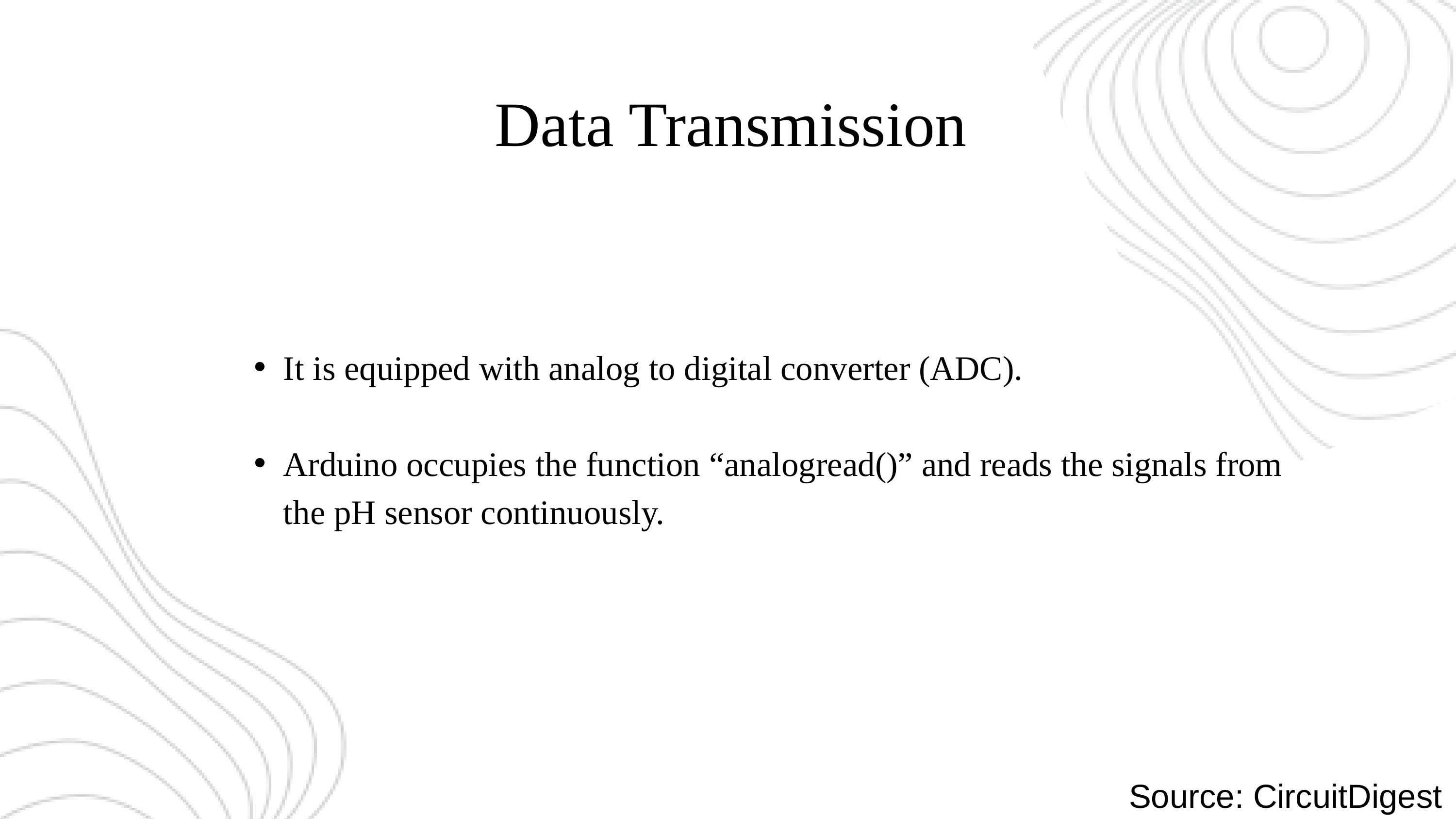

Data Transmission

It is equipped with analog to digital converter (ADC).

Arduino occupies the function “analogread()” and reads the signals from the pH sensor continuously.
Source: CircuitDigest